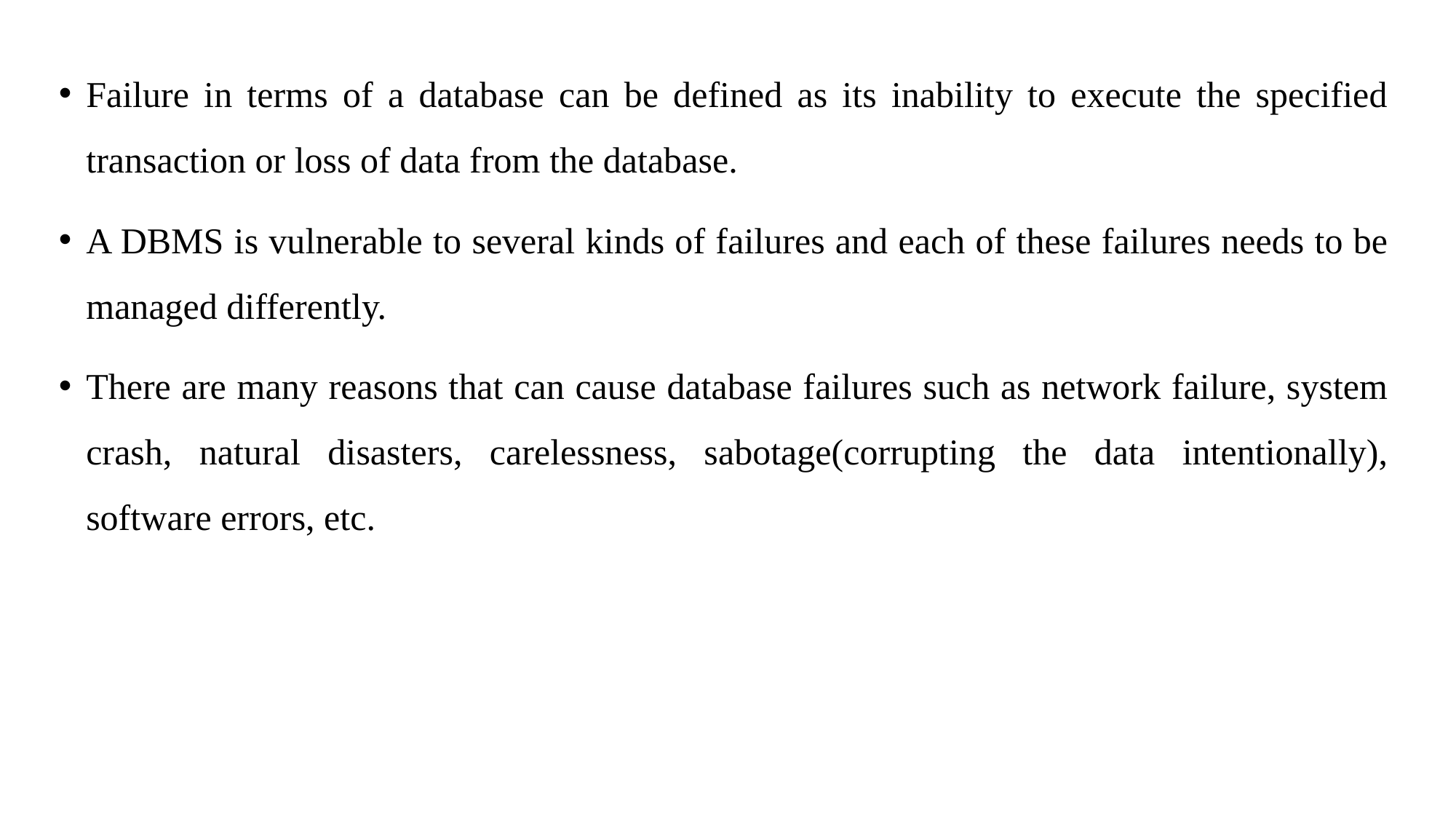

Failure in terms of a database can be defined as its inability to execute the specified transaction or loss of data from the database.
A DBMS is vulnerable to several kinds of failures and each of these failures needs to be managed differently.
There are many reasons that can cause database failures such as network failure, system crash, natural disasters, carelessness, sabotage(corrupting the data intentionally), software errors, etc.